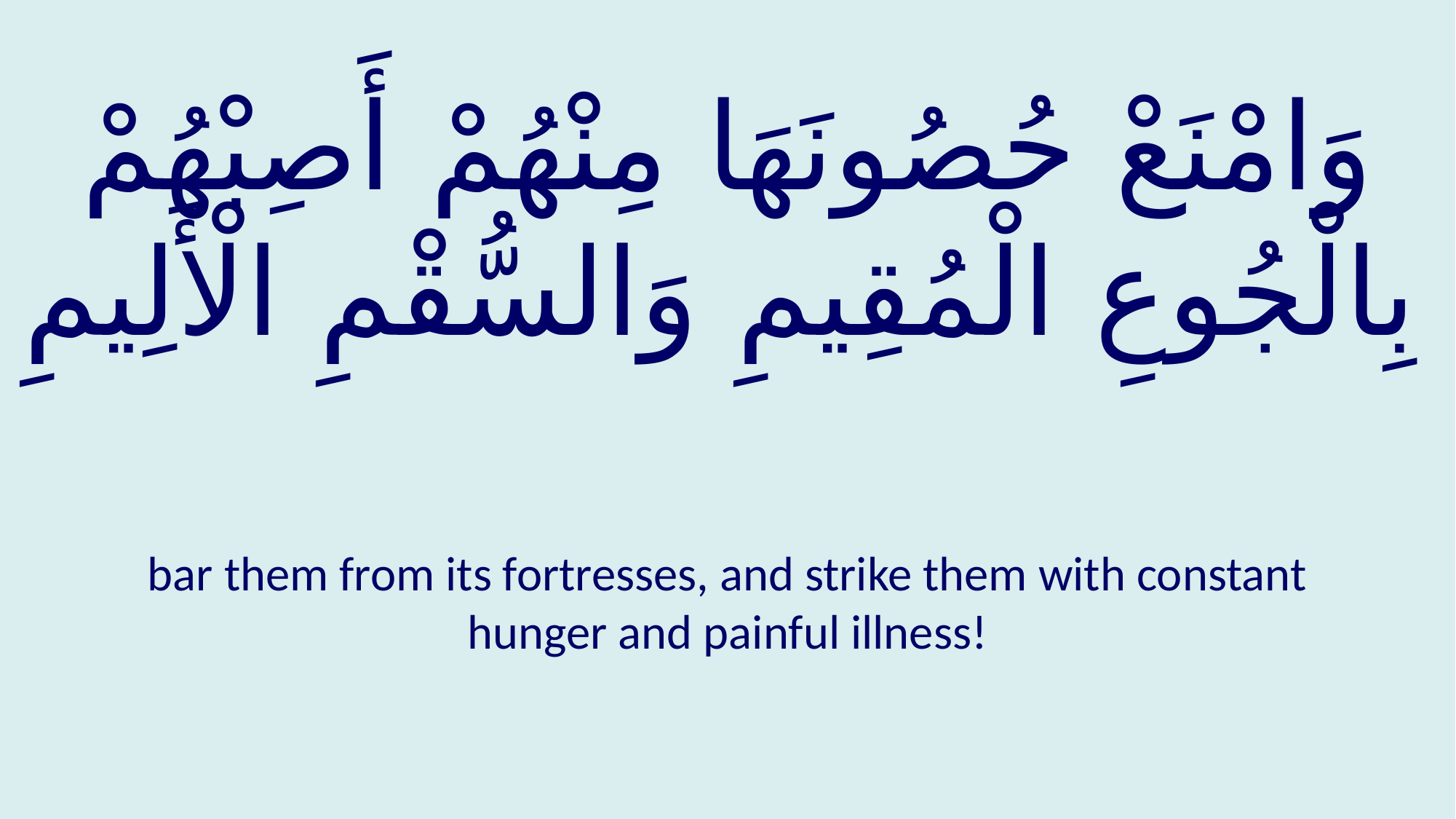

# وَامْنَعْ حُصُونَهَا مِنْهُمْ أَصِبْهُمْ بِالْجُوعِ الْمُقِيمِ وَالسُّقْمِ الْأَلِيمِ
bar them from its fortresses, and strike them with constant hunger and painful illness!